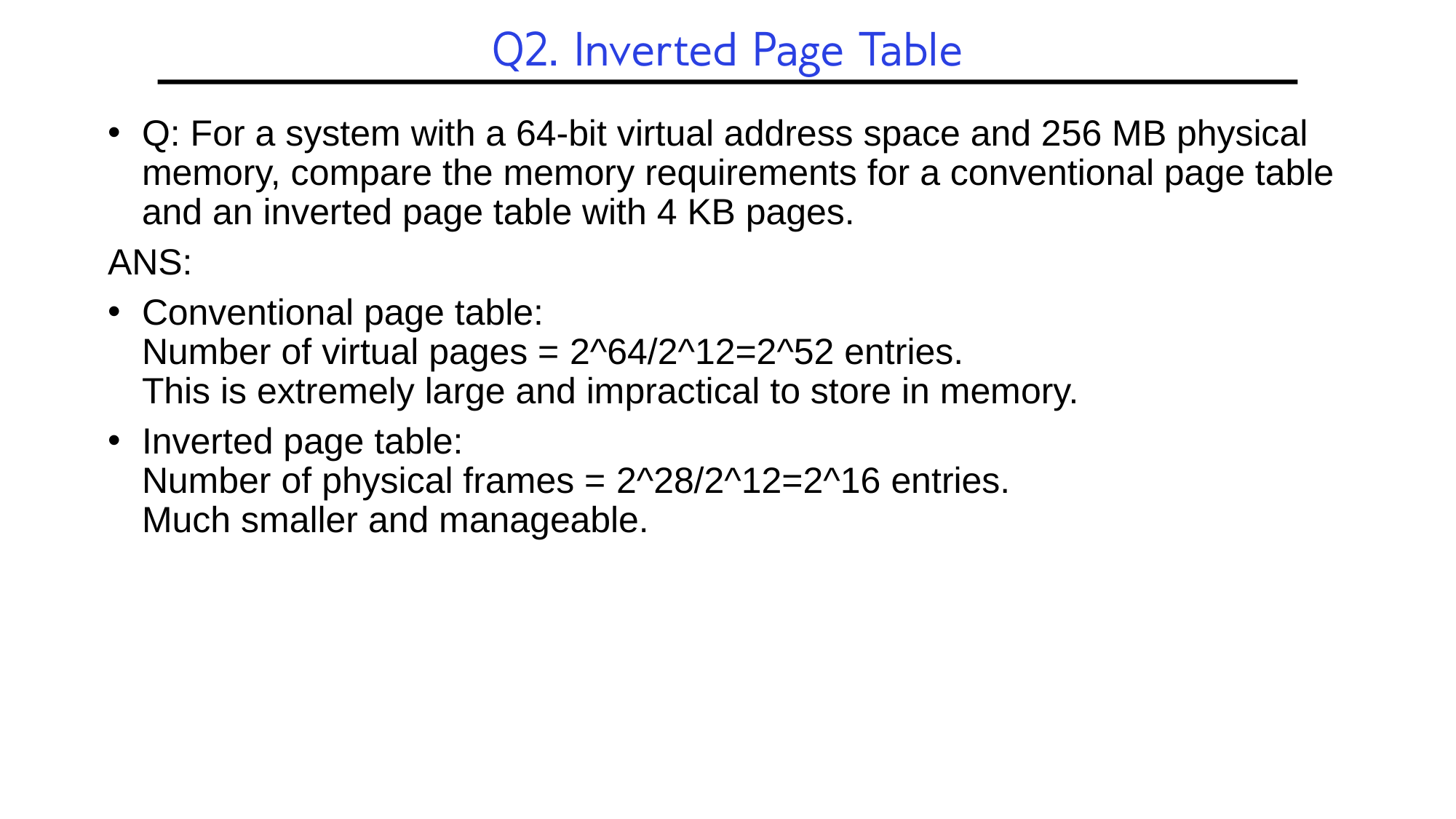

# Q2. Inverted Page Table
Q: For a system with a 64-bit virtual address space and 256 MB physical memory, compare the memory requirements for a conventional page table and an inverted page table with 4 KB pages.
ANS:
Conventional page table:
Number of virtual pages = 2^64/2^12=2^52 entries.
This is extremely large and impractical to store in memory.
Inverted page table:
Number of physical frames = 2^28/2^12=2^16 entries.
Much smaller and manageable.